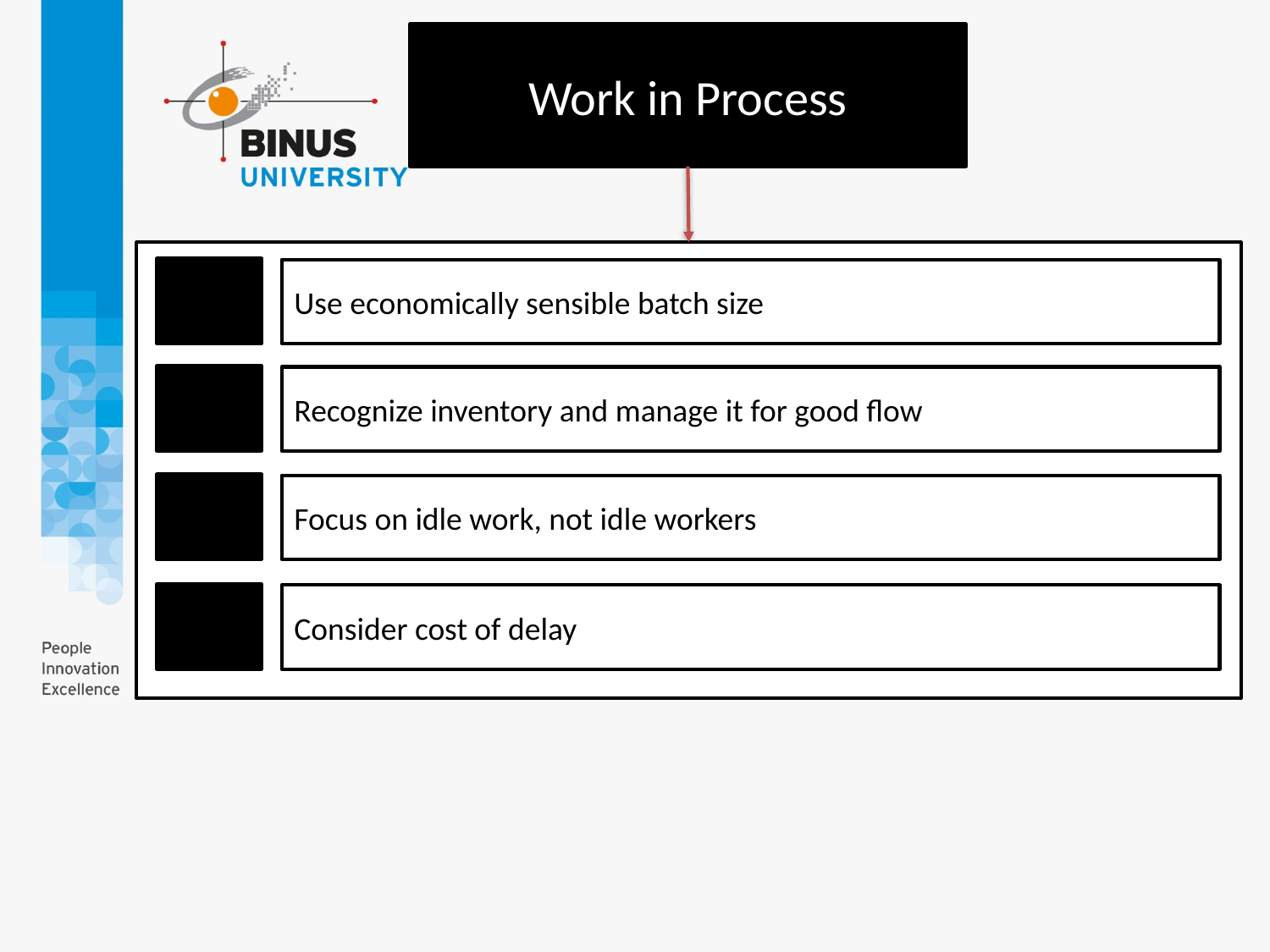

Work in Process

Use economically sensible batch size

Recognize inventory and manage it for good flow

Focus on idle work, not idle workers

Consider cost of delay